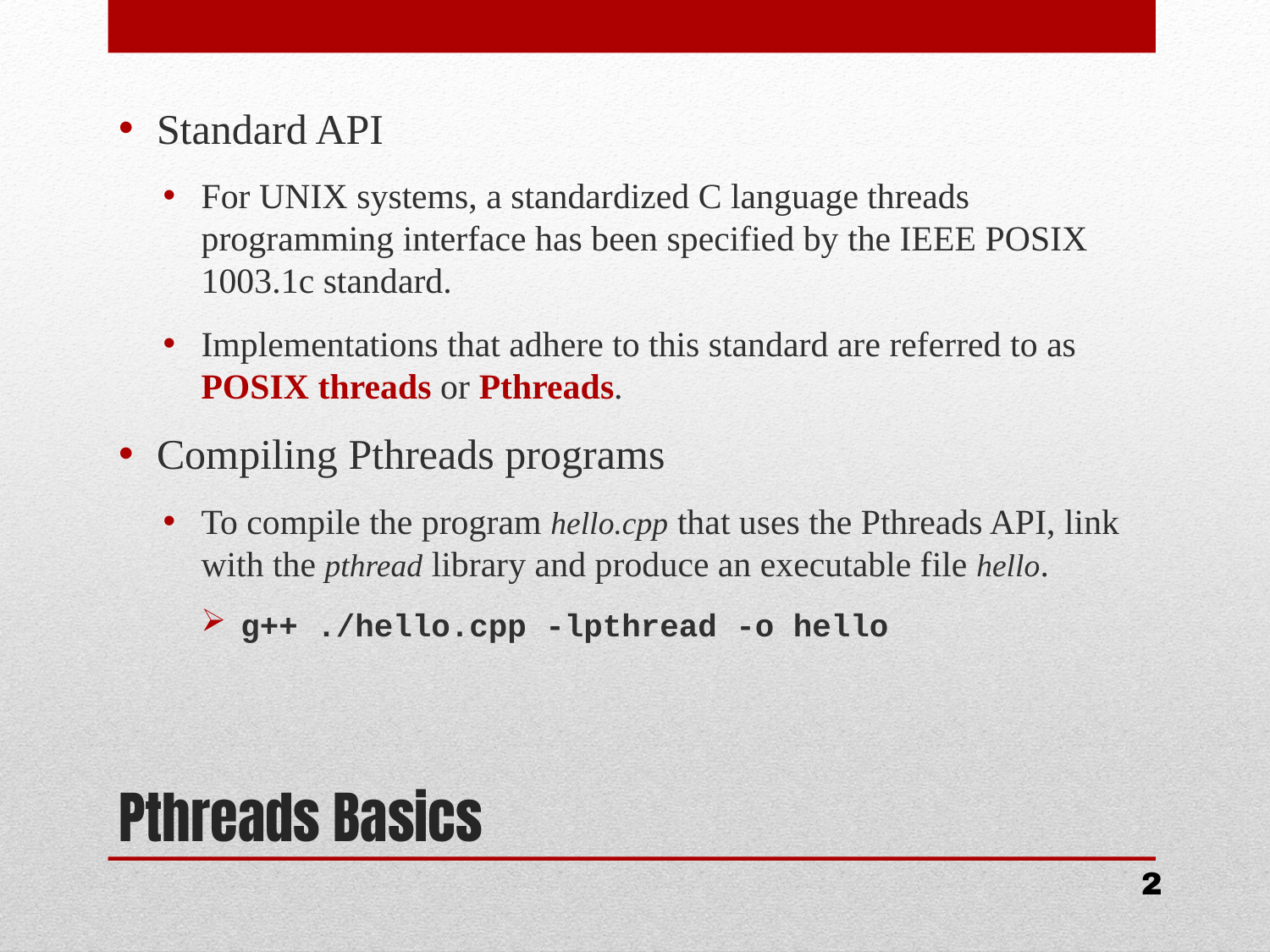

Standard API
For UNIX systems, a standardized C language threads programming interface has been specified by the IEEE POSIX 1003.1c standard.
Implementations that adhere to this standard are referred to as POSIX threads or Pthreads.
Compiling Pthreads programs
To compile the program hello.cpp that uses the Pthreads API, link with the pthread library and produce an executable file hello.
g++ ./hello.cpp -lpthread -o hello

# Pthreads Basics